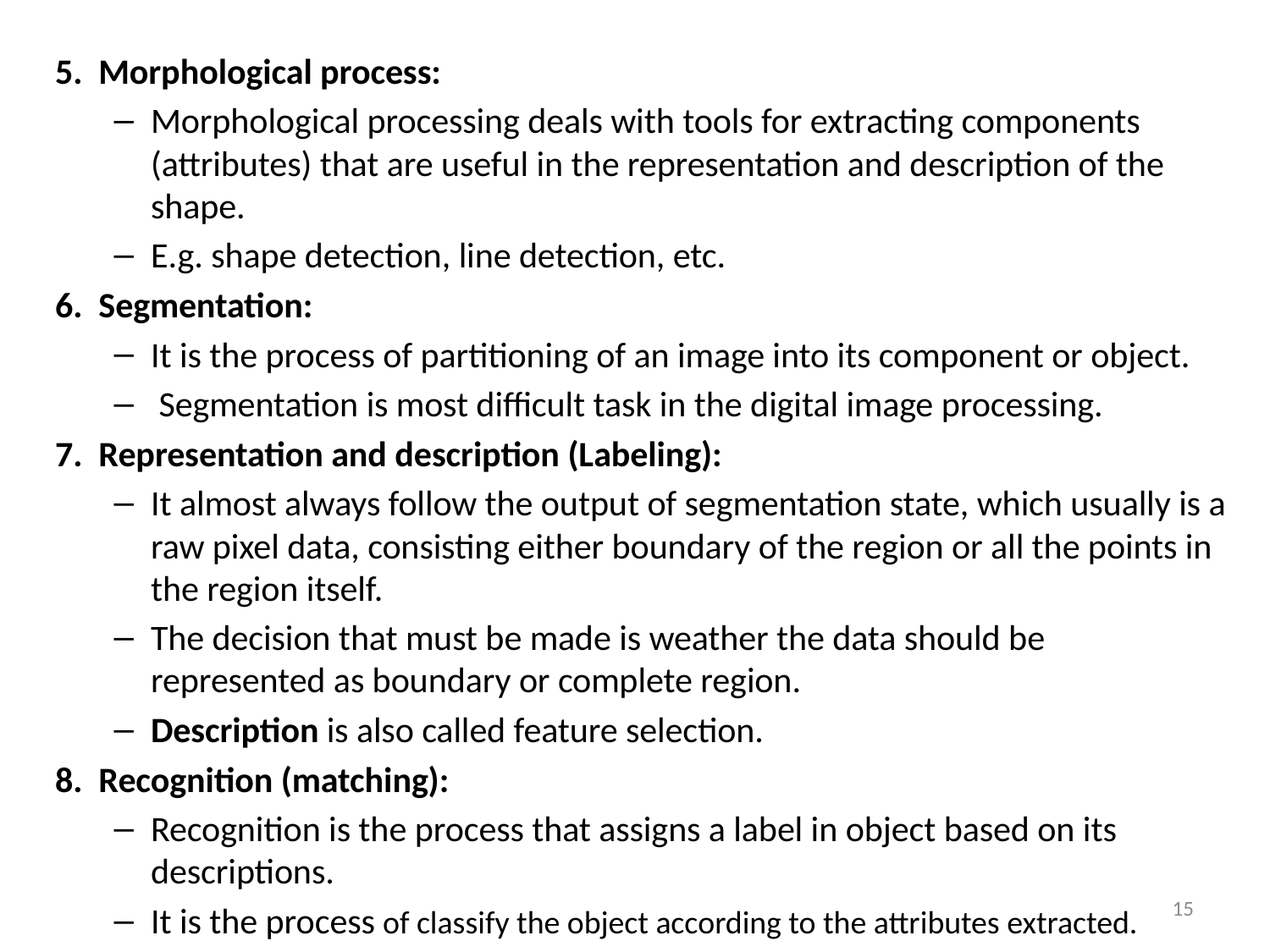

5.  Morphological process:
Morphological processing deals with tools for extracting components (attributes) that are useful in the representation and description of the shape.
E.g. shape detection, line detection, etc.
6.  Segmentation:
It is the process of partitioning of an image into its component or object.
 Segmentation is most difficult task in the digital image processing.
7.  Representation and description (Labeling):
It almost always follow the output of segmentation state, which usually is a raw pixel data, consisting either boundary of the region or all the points in the region itself.
The decision that must be made is weather the data should be represented as boundary or complete region.
Description is also called feature selection.
8.  Recognition (matching):
Recognition is the process that assigns a label in object based on its descriptions.
It is the process of classify the object according to the attributes extracted.

15